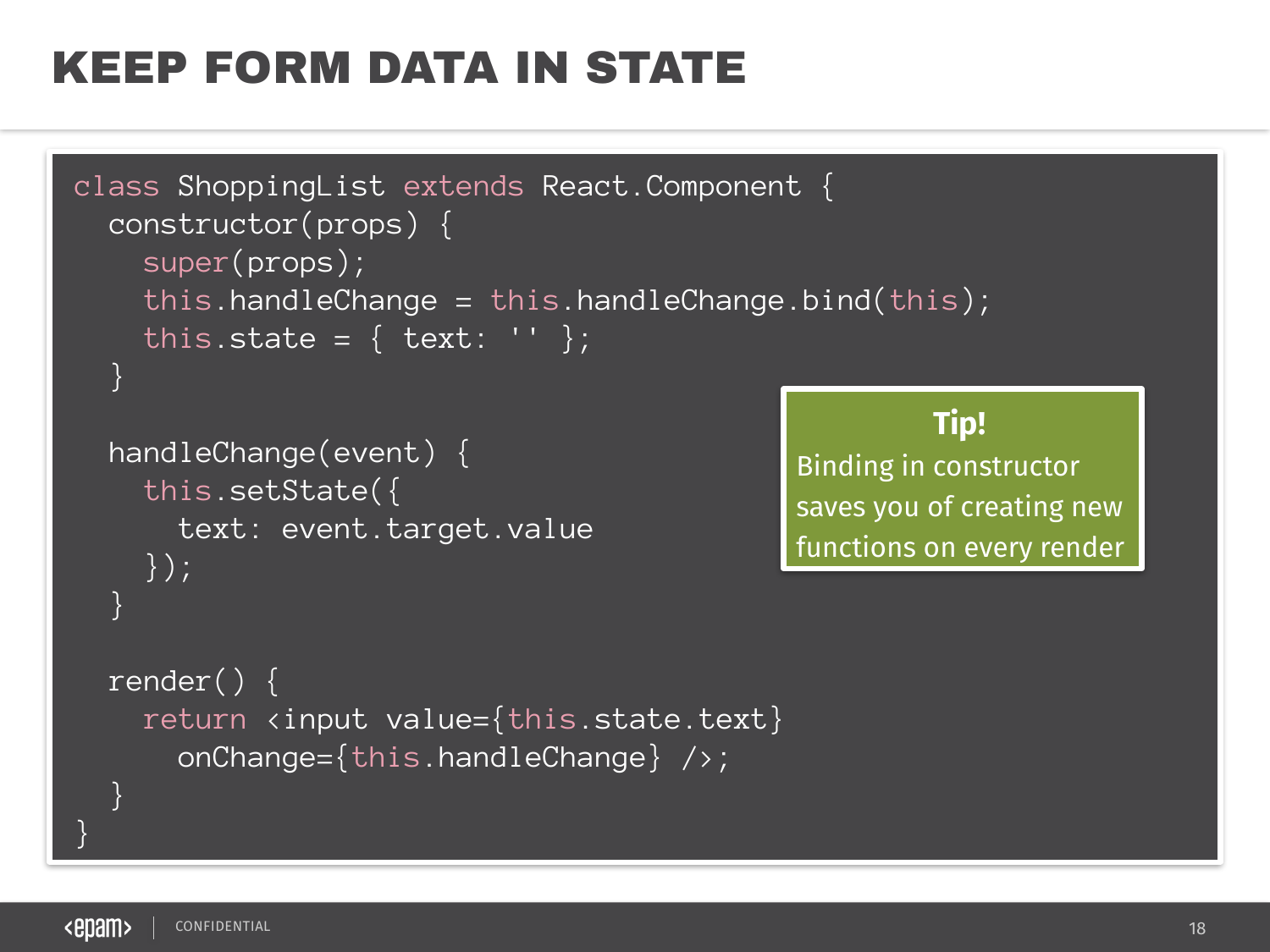

KEEP FORM DATA IN STATE
class ShoppingList extends React.Component {
  constructor(props) {
    super(props);
    this.handleChange = this.handleChange.bind(this);
    this.state = { text: '' };
  }

  handleChange(event) {
    this.setState({
      text: event.target.value
    });
  }

  render() {
    return <input value={this.state.text}
      onChange={this.handleChange} />;
  }
}
Tip!
Binding in constructor saves you of creating new functions on every render